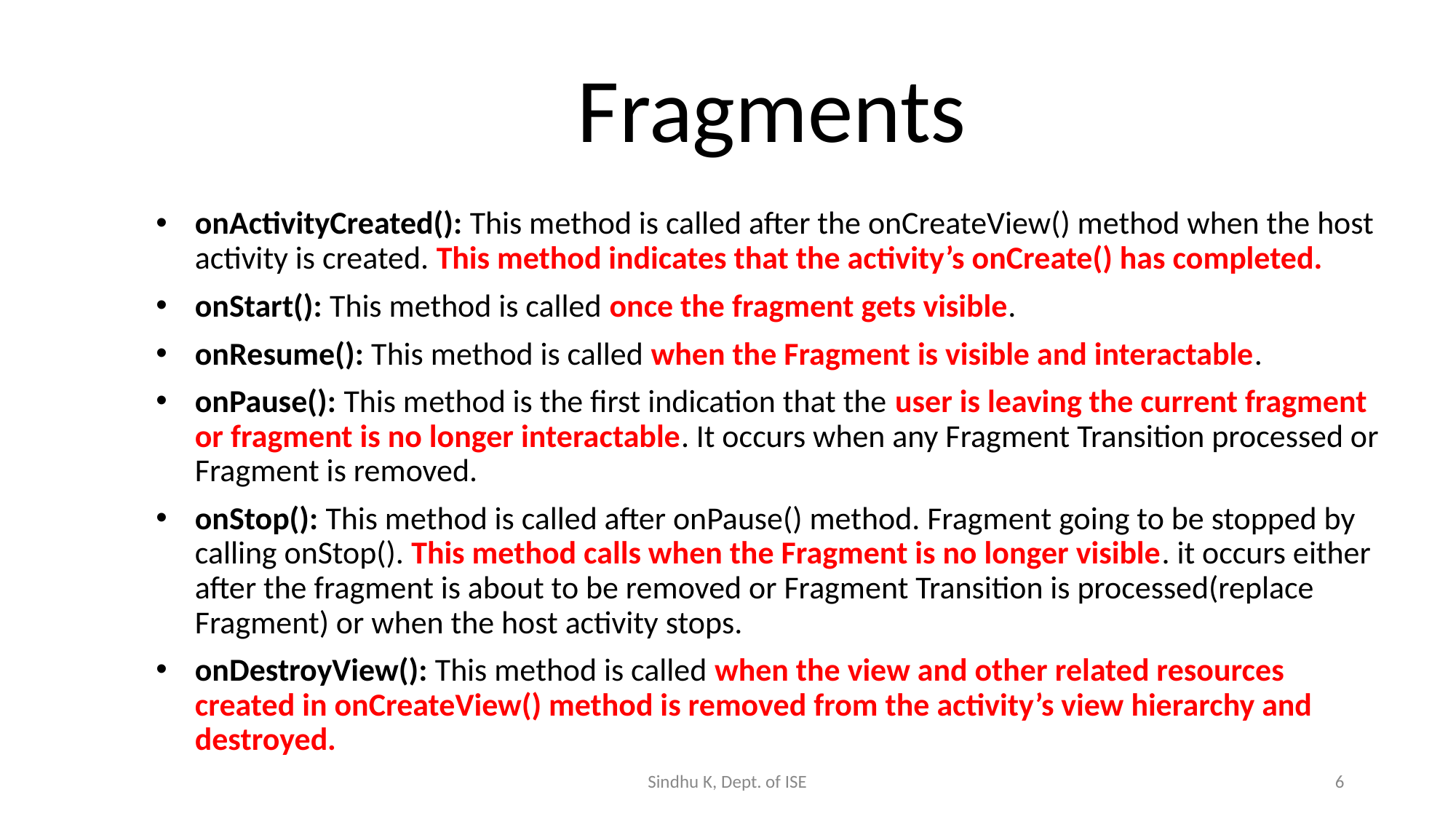

# Fragments
onActivityCreated(): This method is called after the onCreateView() method when the host activity is created. This method indicates that the activity’s onCreate() has completed.
onStart(): This method is called once the fragment gets visible.
onResume(): This method is called when the Fragment is visible and interactable.
onPause(): This method is the first indication that the user is leaving the current fragment or fragment is no longer interactable. It occurs when any Fragment Transition processed or Fragment is removed.
onStop(): This method is called after onPause() method. Fragment going to be stopped by calling onStop(). This method calls when the Fragment is no longer visible. it occurs either after the fragment is about to be removed or Fragment Transition is processed(replace Fragment) or when the host activity stops.
onDestroyView(): This method is called when the view and other related resources created in onCreateView() method is removed from the activity’s view hierarchy and destroyed.
Sindhu K, Dept. of ISE
6